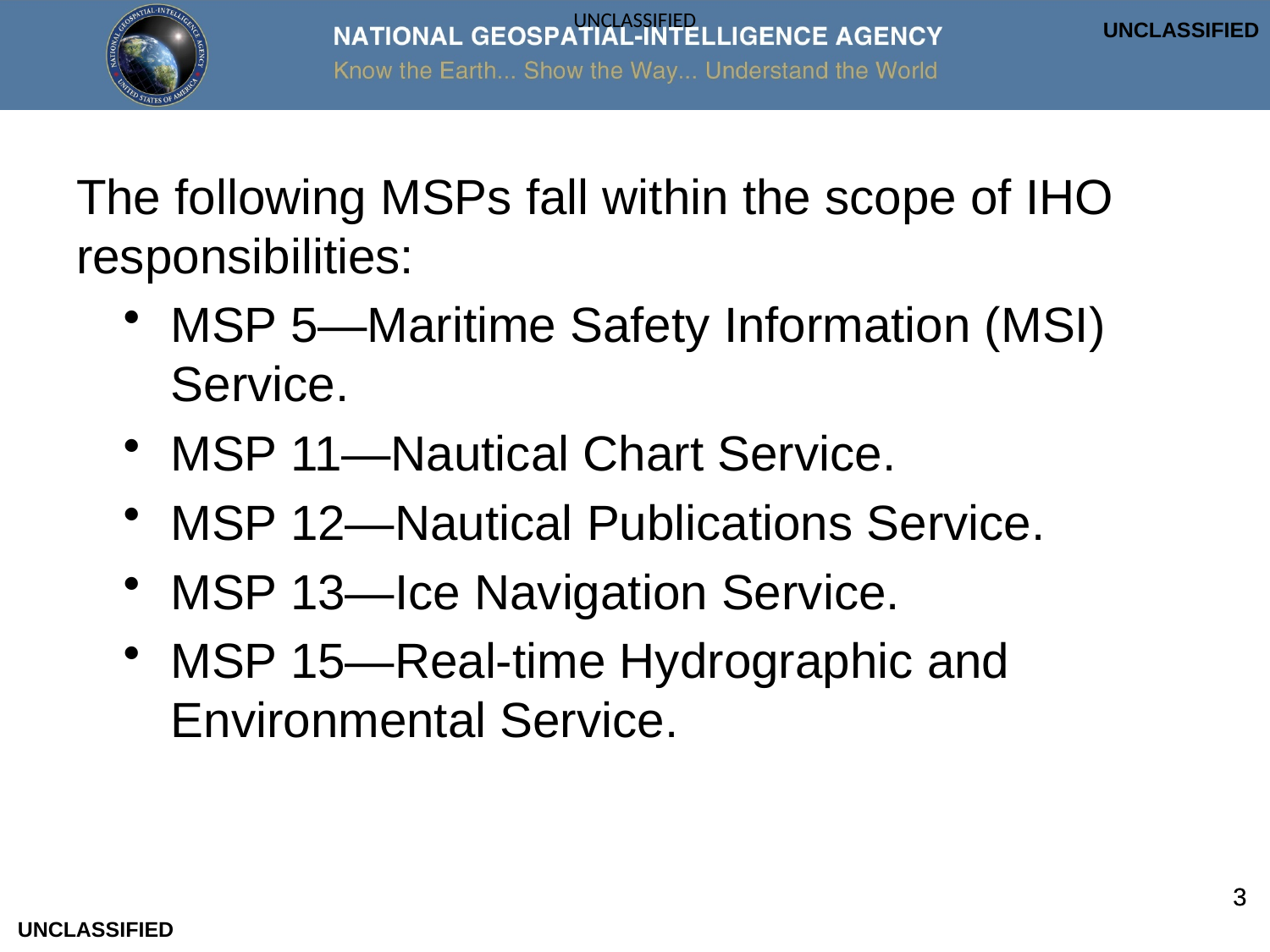

UNCLASSIFIED
The following MSPs fall within the scope of IHO responsibilities:
MSP 5—Maritime Safety Information (MSI) Service.
MSP 11—Nautical Chart Service.
MSP 12—Nautical Publications Service.
MSP 13—Ice Navigation Service.
MSP 15—Real-time Hydrographic and Environmental Service.

3
UNCLASSIFIED